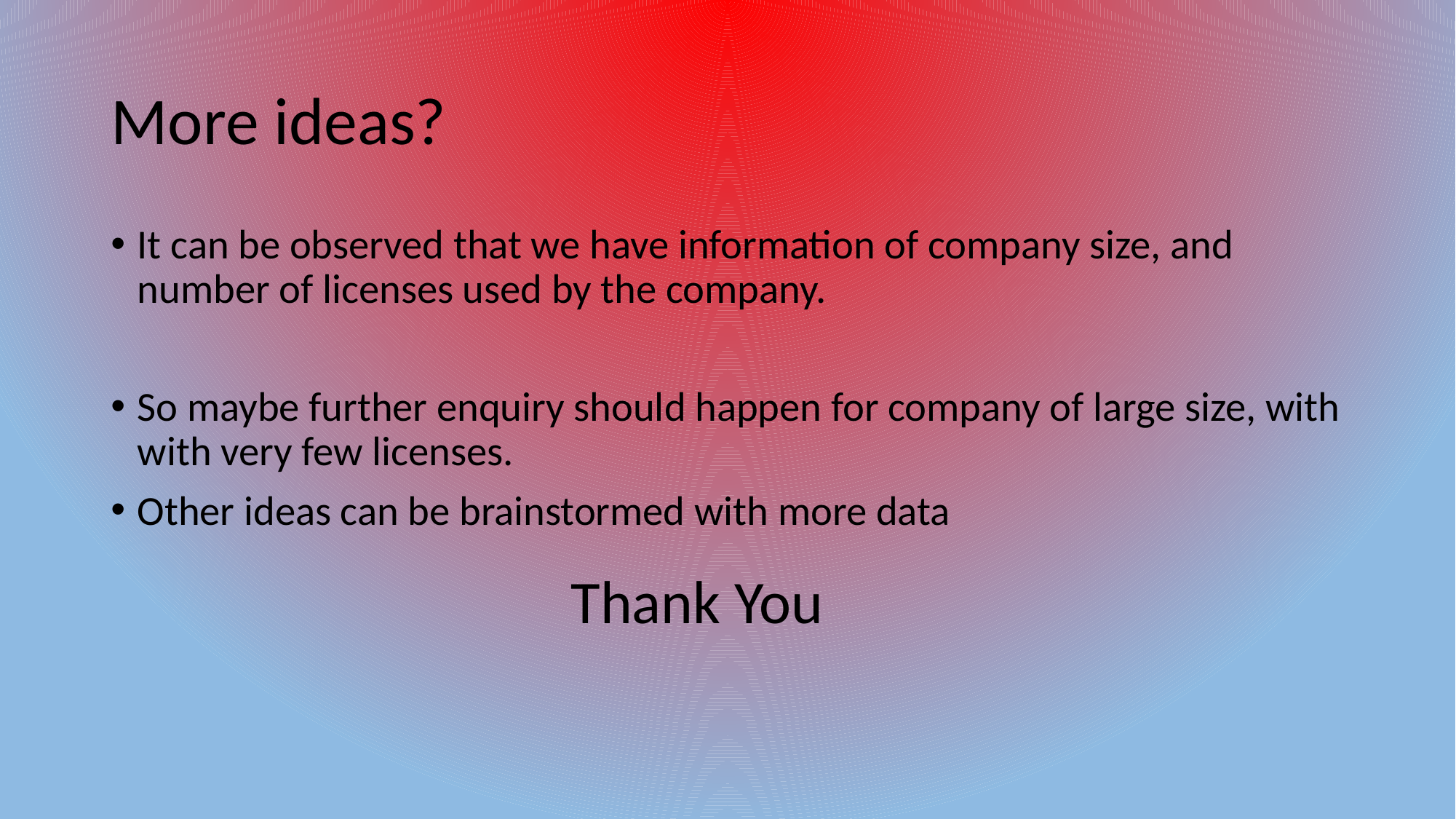

# More ideas?
It can be observed that we have information of company size, and number of licenses used by the company.

So maybe further enquiry should happen for company of large size, with with very few licenses.
Other ideas can be brainstormed with more data

Thank You